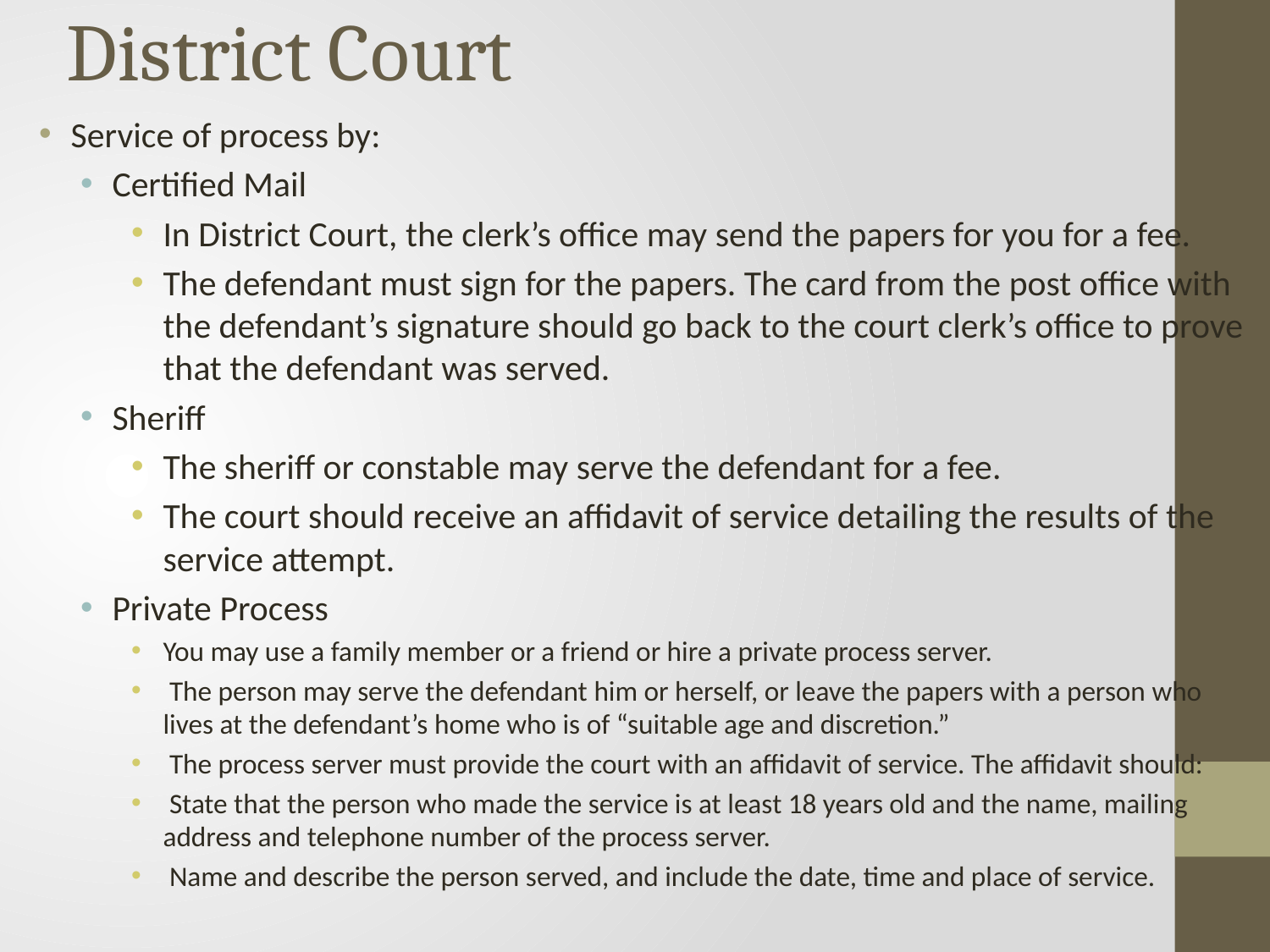

# District Court
Service of process by:
Certified Mail
In District Court, the clerk’s office may send the papers for you for a fee.
The defendant must sign for the papers. The card from the post office with the defendant’s signature should go back to the court clerk’s office to prove that the defendant was served.
Sheriff
The sheriff or constable may serve the defendant for a fee.
The court should receive an affidavit of service detailing the results of the service attempt.
Private Process
You may use a family member or a friend or hire a private process server.
 The person may serve the defendant him or herself, or leave the papers with a person who lives at the defendant’s home who is of “suitable age and discretion.”
 The process server must provide the court with an affidavit of service. The affidavit should:
 State that the person who made the service is at least 18 years old and the name, mailing address and telephone number of the process server.
 Name and describe the person served, and include the date, time and place of service.